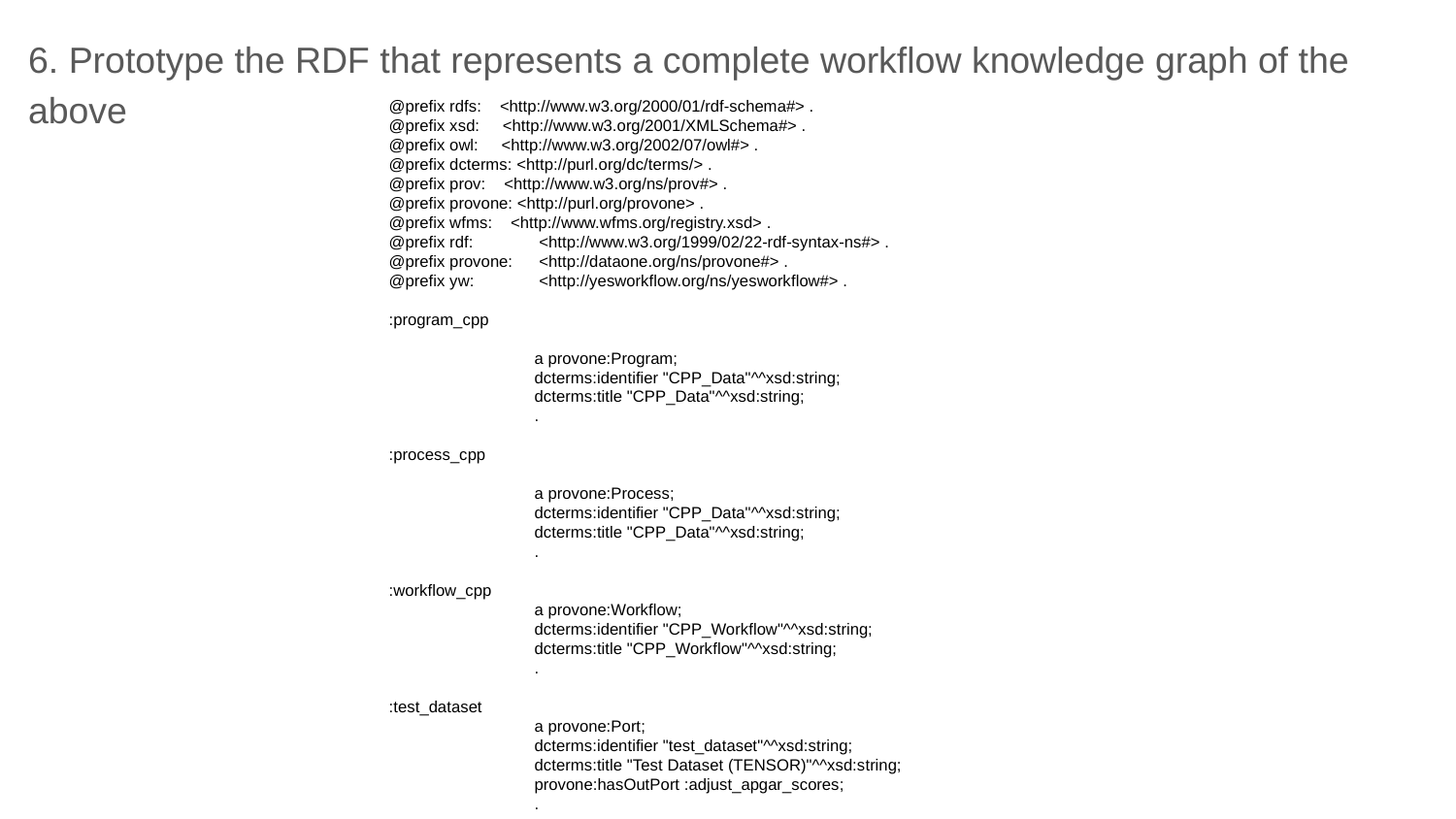

6. Prototype the RDF that represents a complete workflow knowledge graph of the above
@prefix rdfs:    <http://www.w3.org/2000/01/rdf-schema#> .
@prefix xsd:     <http://www.w3.org/2001/XMLSchema#> .
@prefix owl:     <http://www.w3.org/2002/07/owl#> .
@prefix dcterms: <http://purl.org/dc/terms/> .
@prefix prov:    <http://www.w3.org/ns/prov#> .
@prefix provone: <http://purl.org/provone> .
@prefix wfms:    <http://www.wfms.org/registry.xsd> .
@prefix rdf:  	 <http://www.w3.org/1999/02/22-rdf-syntax-ns#> .
@prefix provone:   	 <http://dataone.org/ns/provone#> .
@prefix yw:   	 <http://yesworkflow.org/ns/yesworkflow#> .

:program_cpp

	a provone:Program;
	dcterms:identifier "CPP_Data"^^xsd:string;
	dcterms:title "CPP_Data"^^xsd:string;
	.

:process_cpp

	a provone:Process;
	dcterms:identifier "CPP_Data"^^xsd:string;
	dcterms:title "CPP_Data"^^xsd:string;
	.

:workflow_cpp
	a provone:Workflow;
	dcterms:identifier "CPP_Workflow"^^xsd:string;
	dcterms:title "CPP_Workflow"^^xsd:string;
	.

:test_dataset
	a provone:Port;
	dcterms:identifier "test_dataset"^^xsd:string;
	dcterms:title "Test Dataset (TENSOR)"^^xsd:string;
	provone:hasOutPort :adjust_apgar_scores;
	.